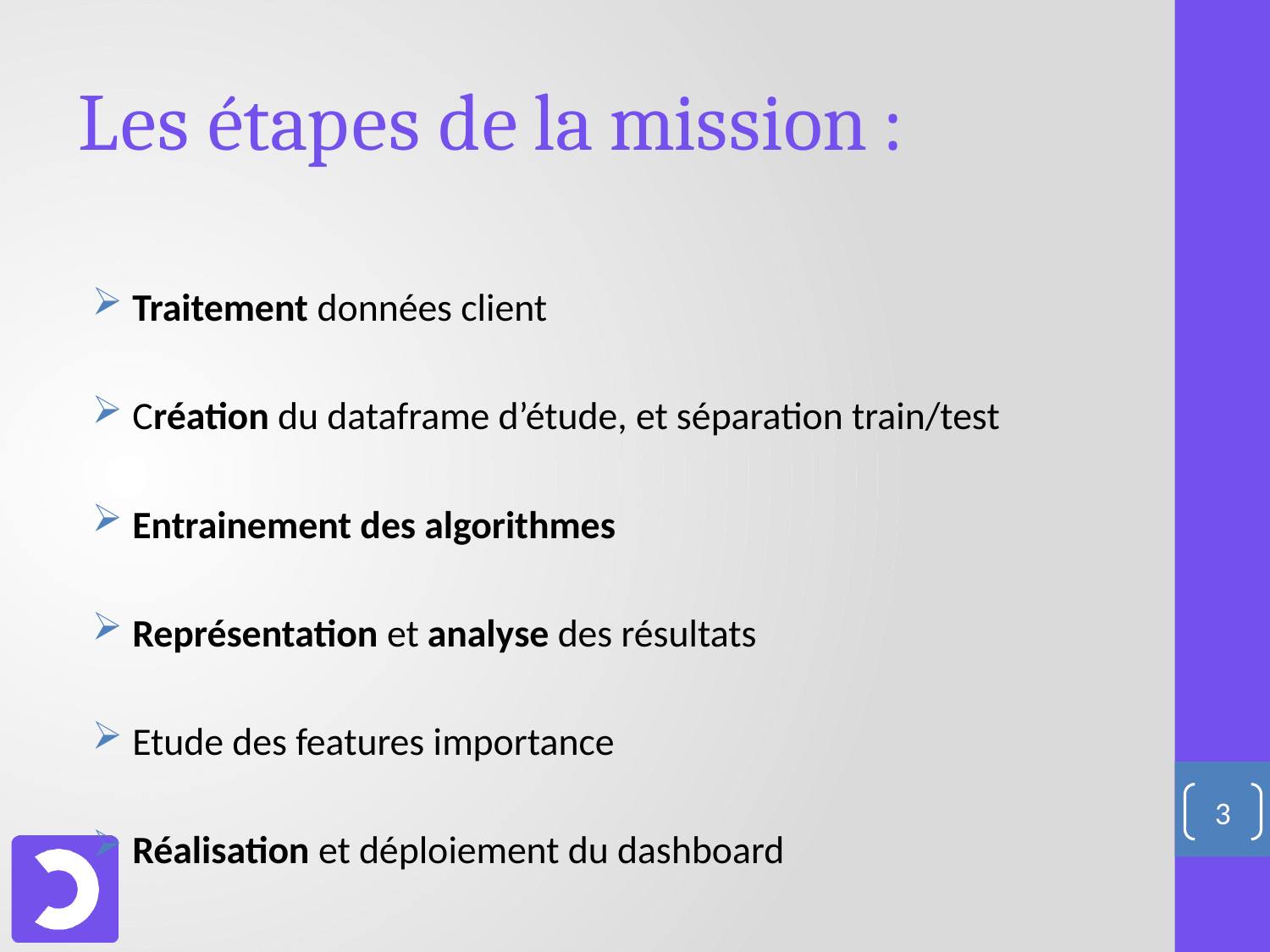

# Les étapes de la mission :

 Traitement données client

 Création du dataframe d’étude, et séparation train/test

 Entrainement des algorithmes

 Représentation et analyse des résultats

 Etude des features importance

 Réalisation et déploiement du dashboard

3